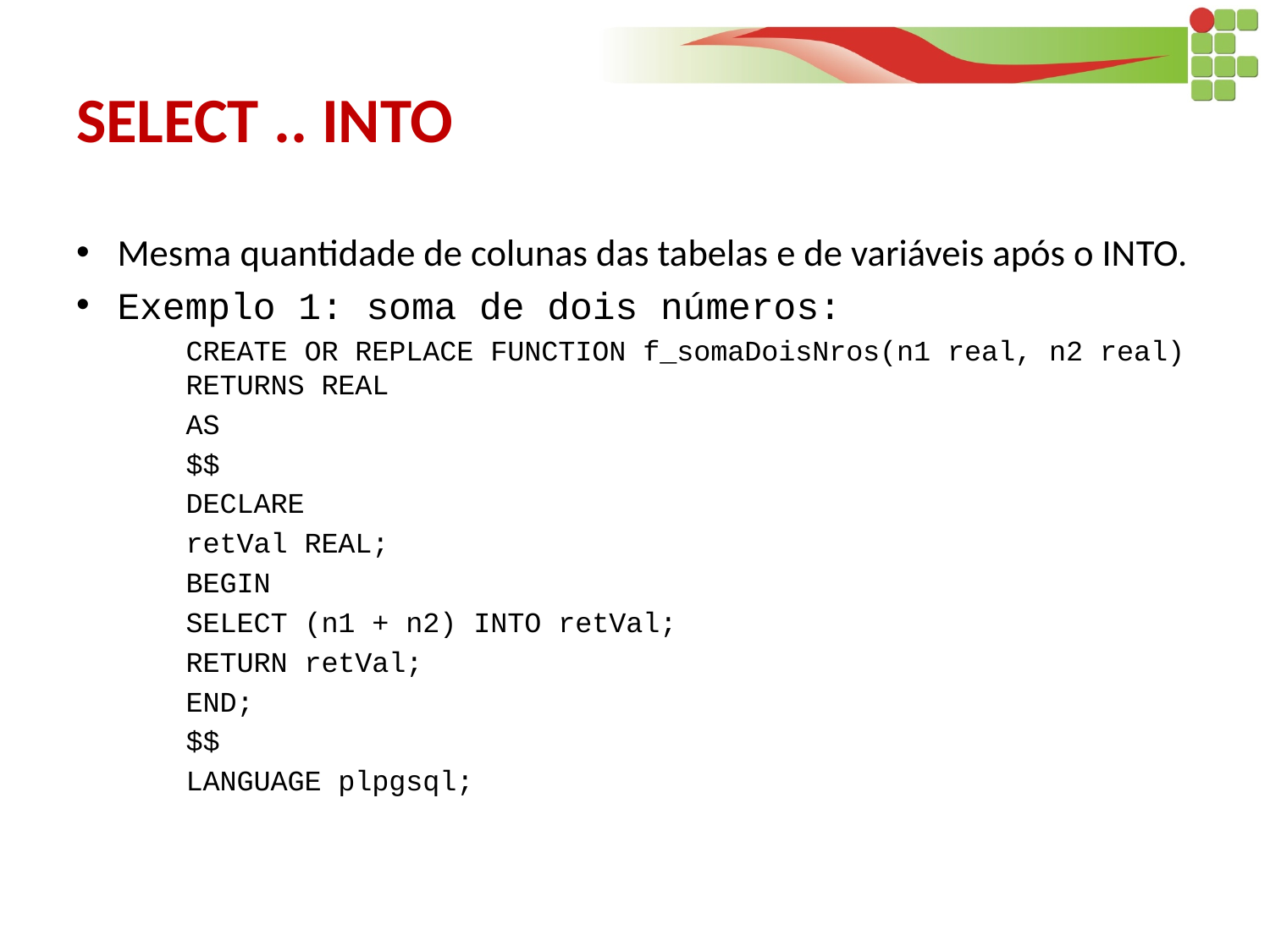

# SELECT .. INTO
Mesma quantidade de colunas das tabelas e de variáveis após o INTO.
Exemplo 1: soma de dois números:
CREATE OR REPLACE FUNCTION f_somaDoisNros(n1 real, n2 real) RETURNS REAL
AS
$$
DECLARE
	retVal REAL;
BEGIN
	SELECT (n1 + n2) INTO retVal;
	RETURN retVal;
END;
$$
LANGUAGE plpgsql;